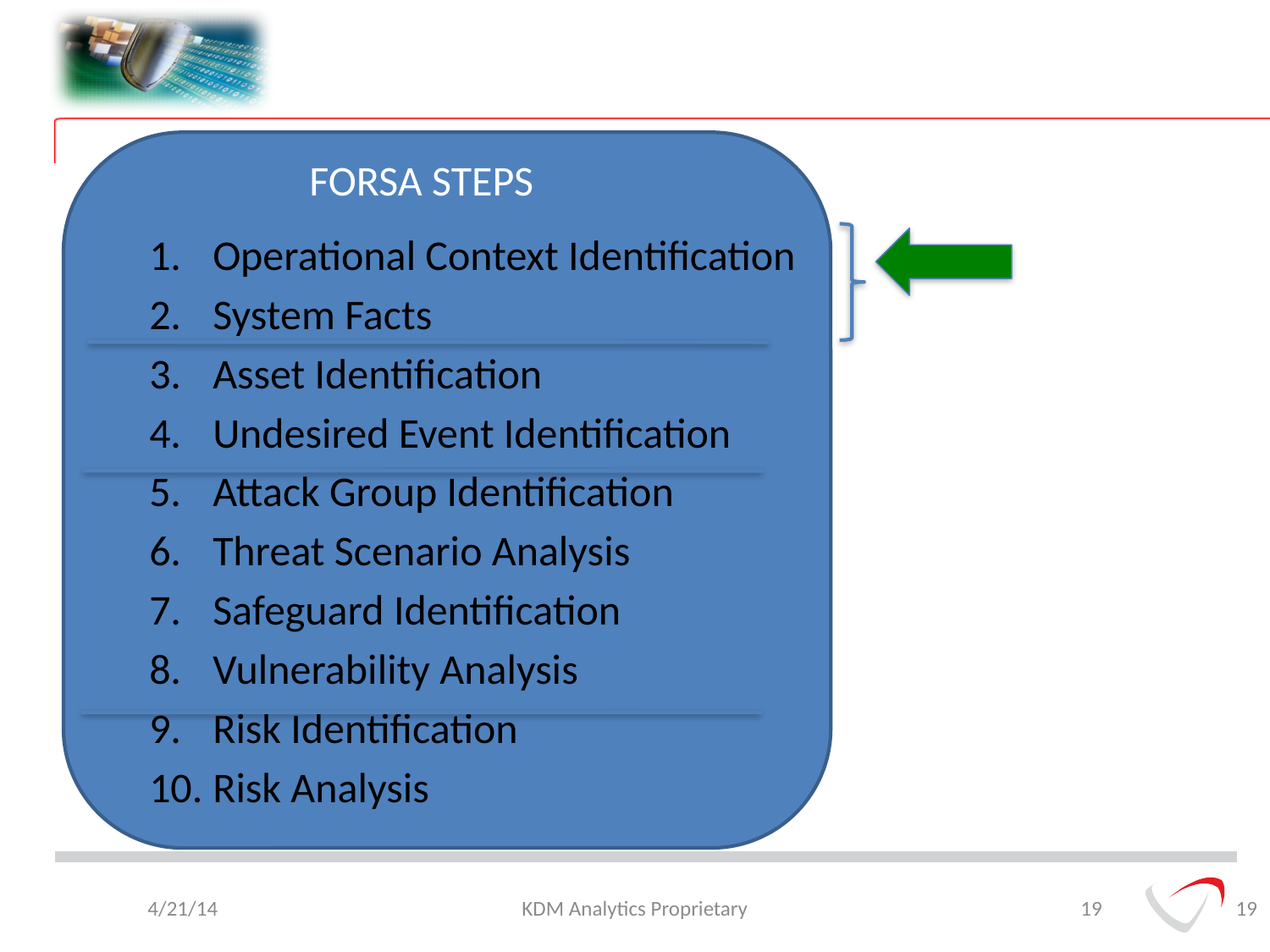

#

FORSA STEPS

Operational Context Identification
System Facts
Asset Identification
Undesired Event Identification
Attack Group Identification
Threat Scenario Analysis
Safeguard Identification
Vulnerability Analysis
Risk Identification
Risk Analysis

19